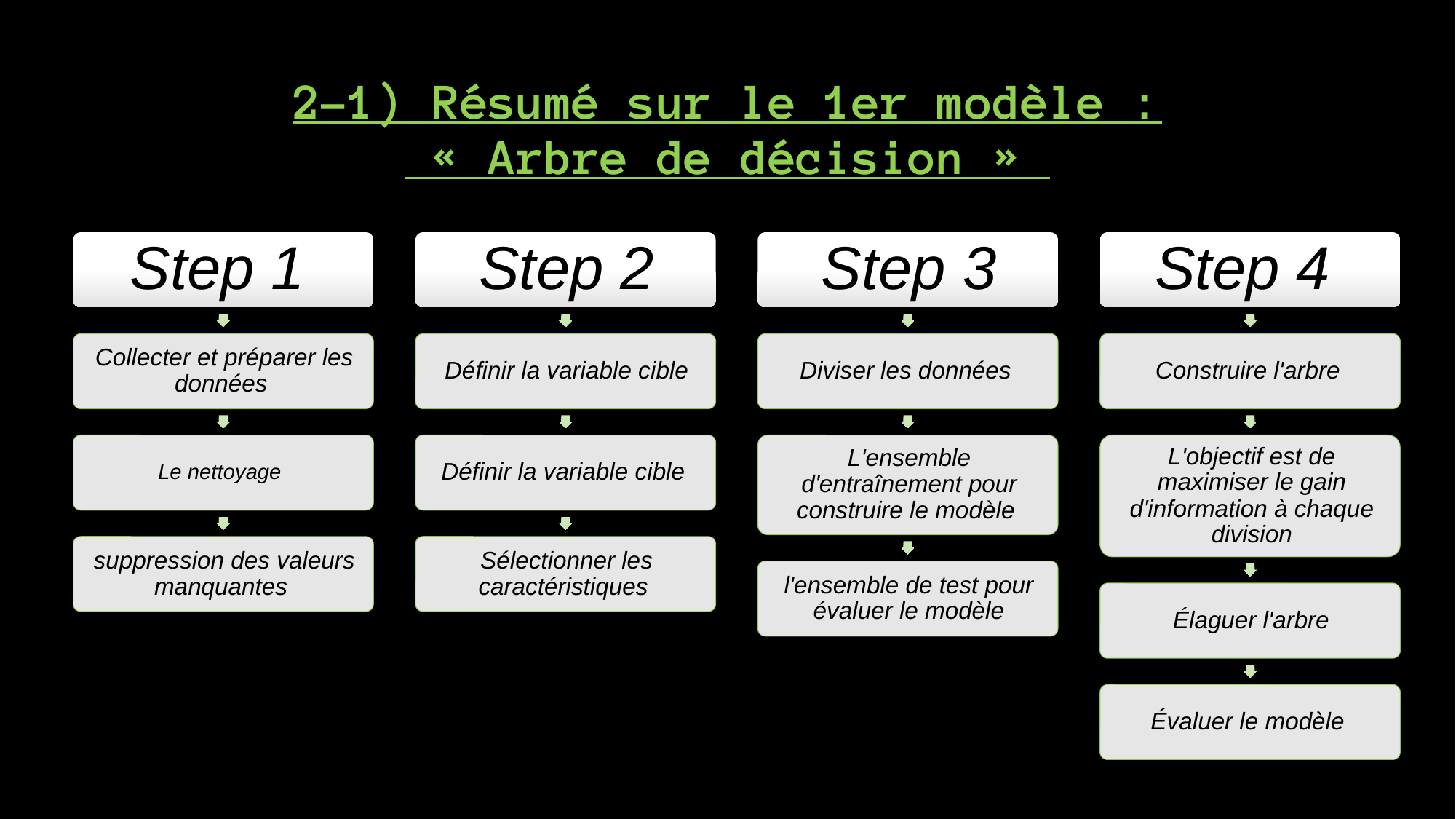

# 2-1) Résumé sur le 1er modèle : « Arbre de décision »
Step 1
Collecter et préparer les données
Le nettoyage
suppression des valeurs manquantes
Step 2
Définir la variable cible
Définir la variable cible
Sélectionner les caractéristiques
Step 3
Diviser les données
L'ensemble d'entraînement pour construire le modèle
l'ensemble de test pour évaluer le modèle
Step 4
Construire l'arbre
L'objectif est de maximiser le gain d'information à chaque division
 Élaguer l'arbre
Évaluer le modèle